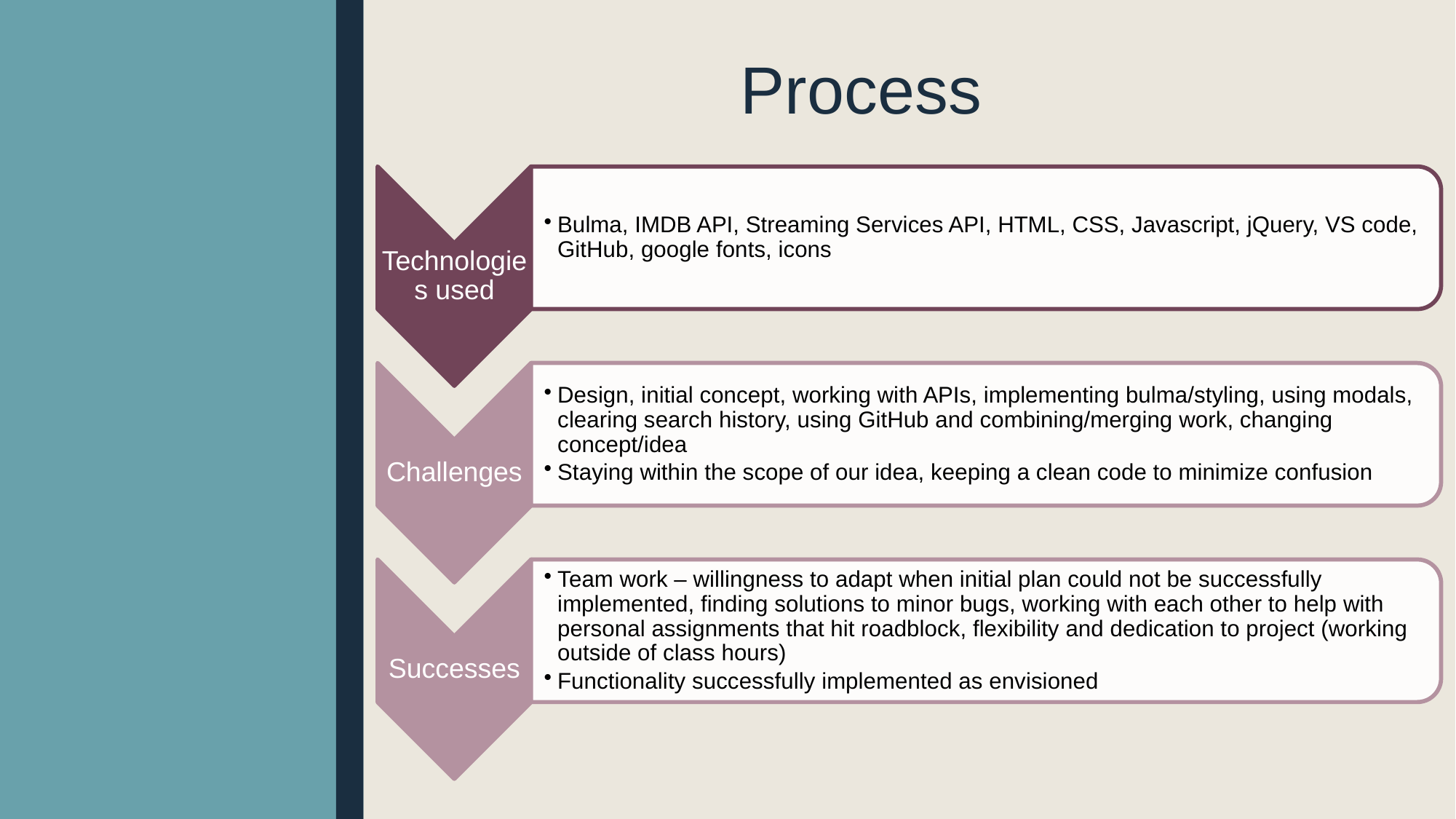

# Process
Technologies used
Bulma, IMDB API, Streaming Services API, HTML, CSS, Javascript, jQuery, VS code, GitHub, google fonts, icons
Challenges
Design, initial concept, working with APIs, implementing bulma/styling, using modals, clearing search history, using GitHub and combining/merging work, changing concept/idea
Staying within the scope of our idea, keeping a clean code to minimize confusion
Successes
Team work – willingness to adapt when initial plan could not be successfully implemented, finding solutions to minor bugs, working with each other to help with personal assignments that hit roadblock, flexibility and dedication to project (working outside of class hours)
Functionality successfully implemented as envisioned